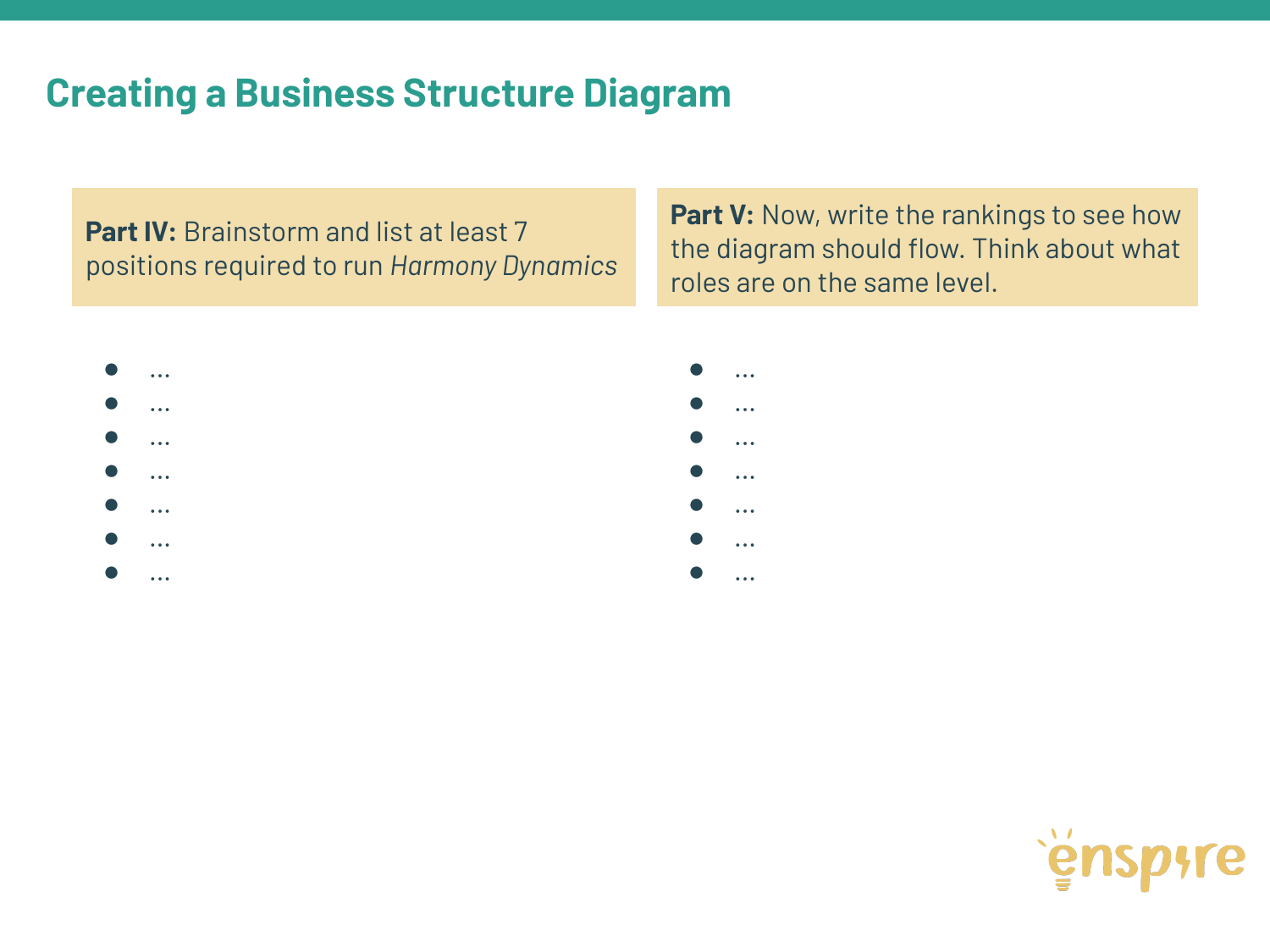

Creating a Business Structure Diagram

Part IV: Brainstorm and list at least 7 positions required to run Harmony Dynamics

Part V: Now, write the rankings to see how the diagram should flow. Think about what roles are on the same level.
…
…
…
…
…
…
…
…
…
…
…
…
…
…